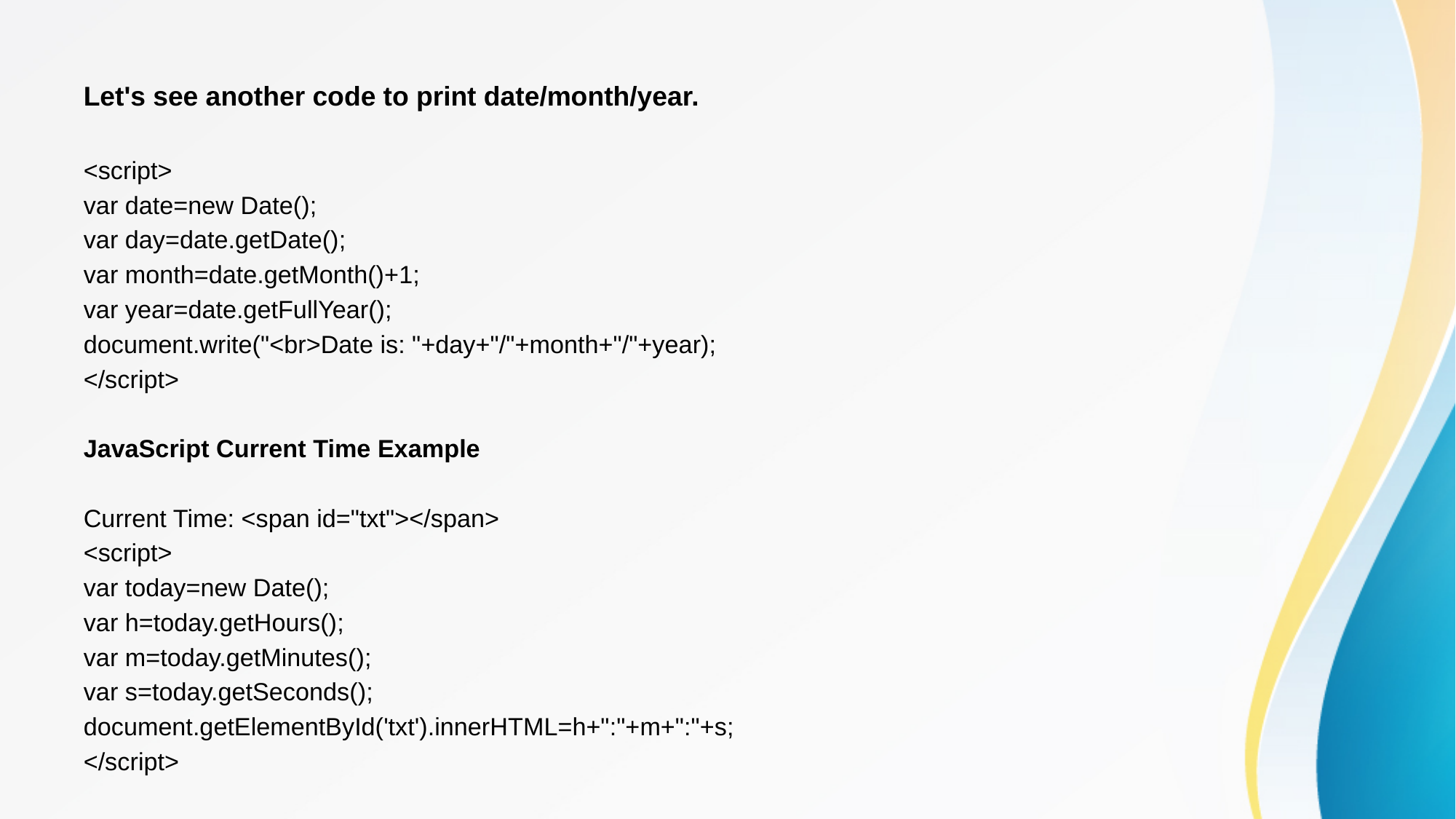

Let's see another code to print date/month/year.

<script>
var date=new Date();
var day=date.getDate();
var month=date.getMonth()+1;
var year=date.getFullYear();
document.write("<br>Date is: "+day+"/"+month+"/"+year);
</script>

JavaScript Current Time Example

Current Time: <span id="txt"></span>
<script>
var today=new Date();
var h=today.getHours();
var m=today.getMinutes();
var s=today.getSeconds();
document.getElementById('txt').innerHTML=h+":"+m+":"+s;
</script>